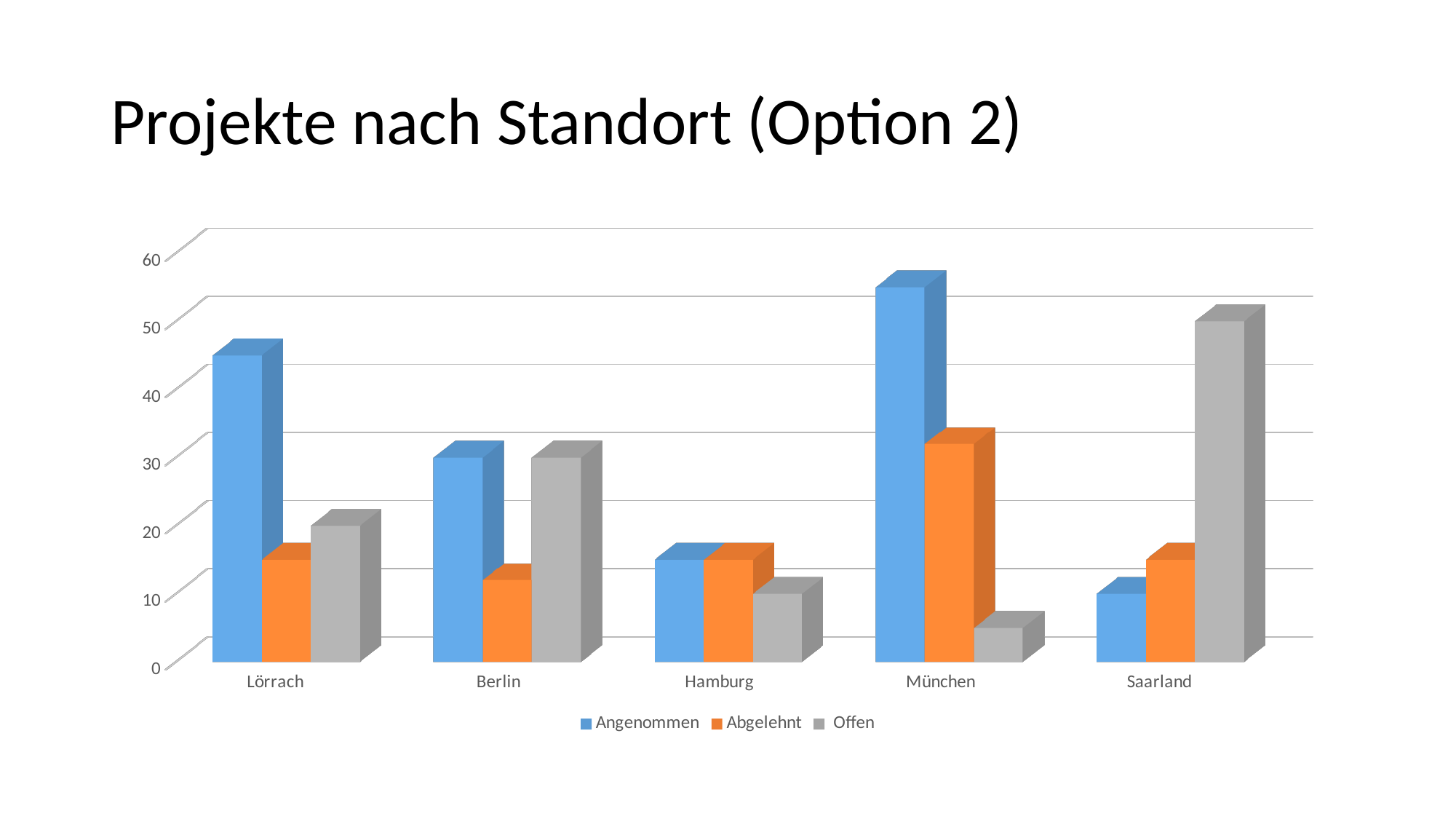

# Projekte nach Standort (Option 2)

[unsupported chart]